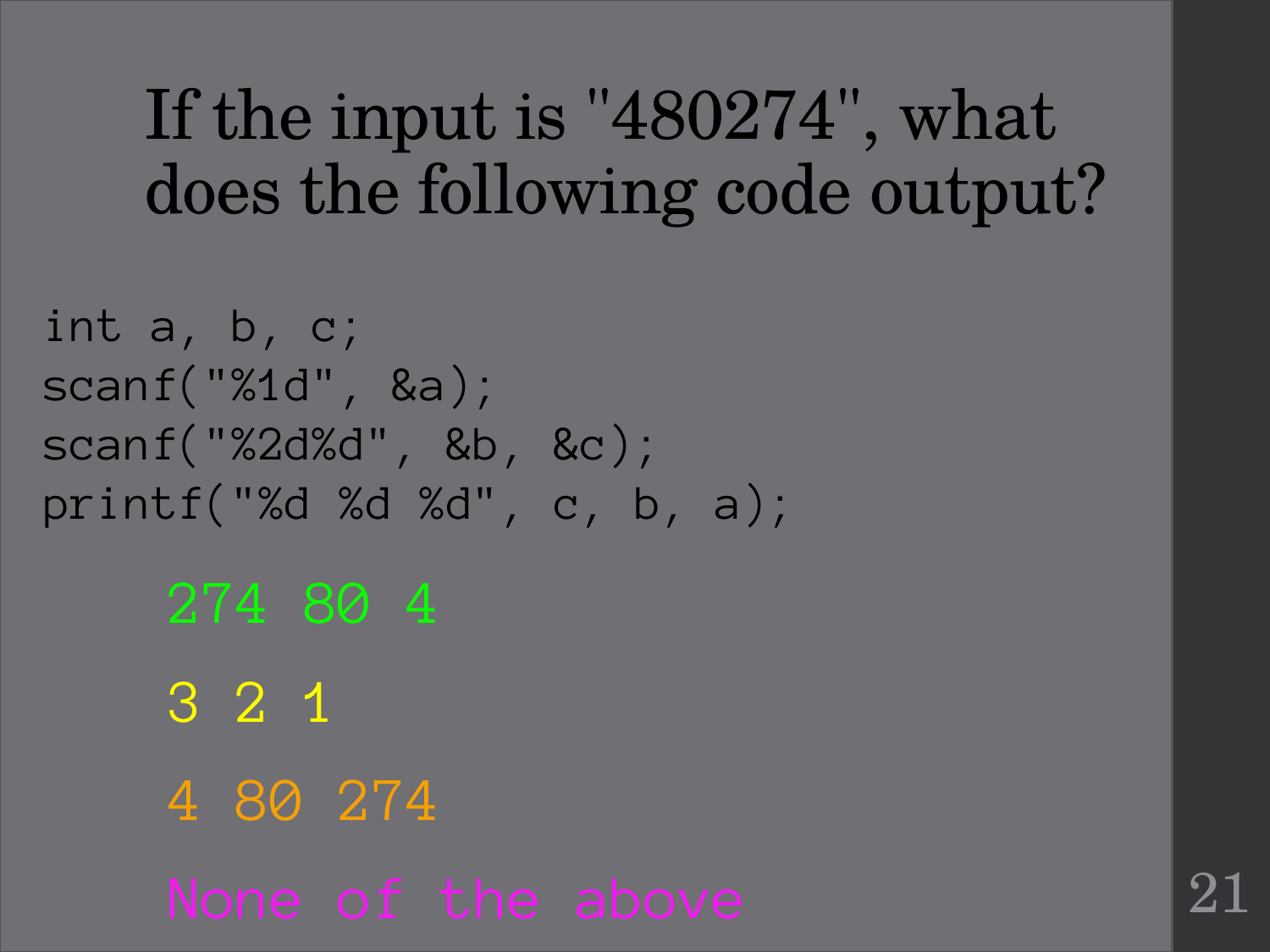

# If the input is "480274", what does the following code output?
int a, b, c;
scanf("%1d", &a);
scanf("%2d%d", &b, &c);
printf("%d %d %d", c, b, a);
274 80 4
3 2 1
4 80 274
None of the above
21